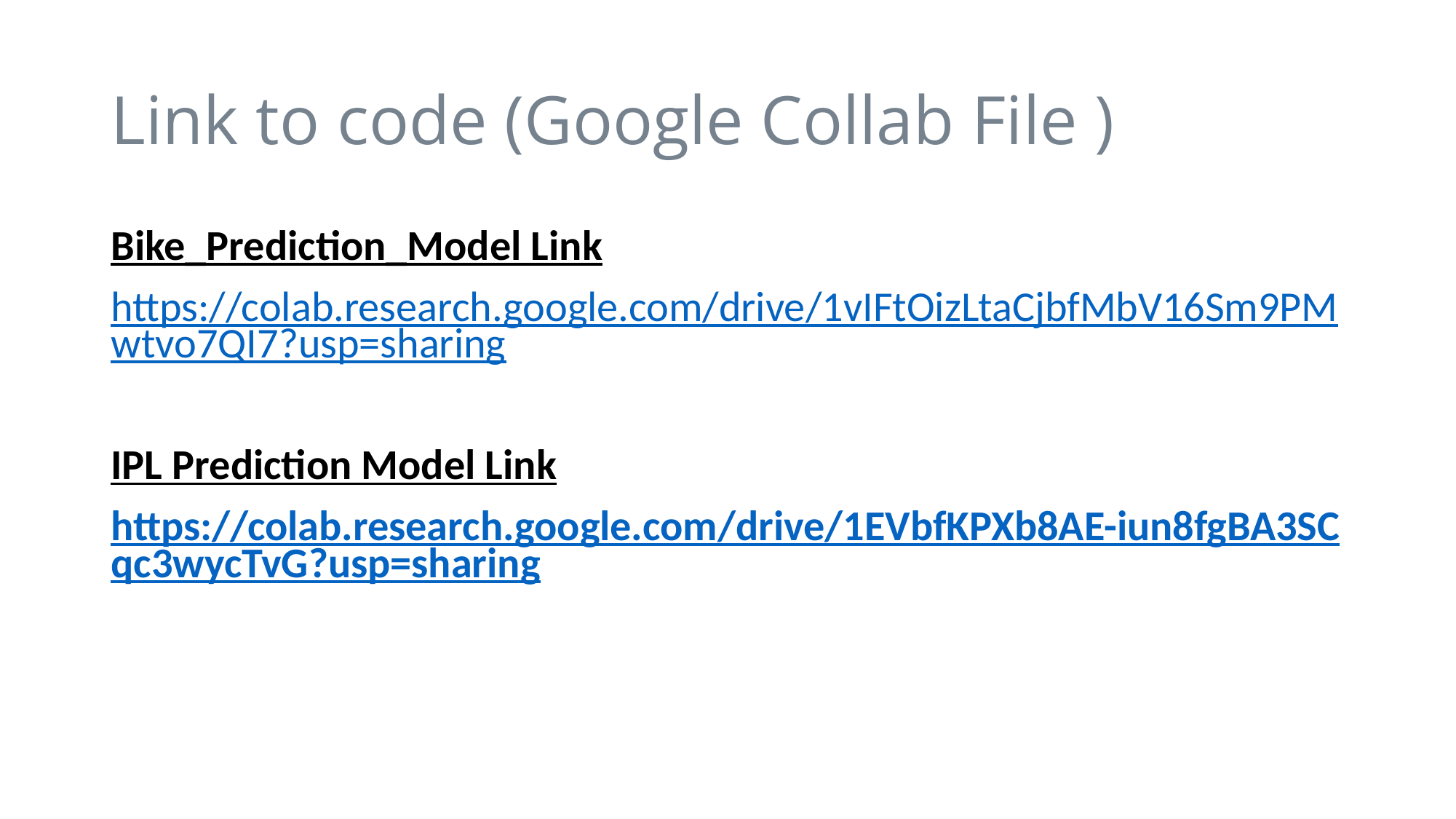

# Link to code (Google Collab File )
Bike_Prediction_Model Link
https://colab.research.google.com/drive/1vIFtOizLtaCjbfMbV16Sm9PMwtvo7QI7?usp=sharing

IPL Prediction Model Link
https://colab.research.google.com/drive/1EVbfKPXb8AE-iun8fgBA3SCqc3wycTvG?usp=sharing